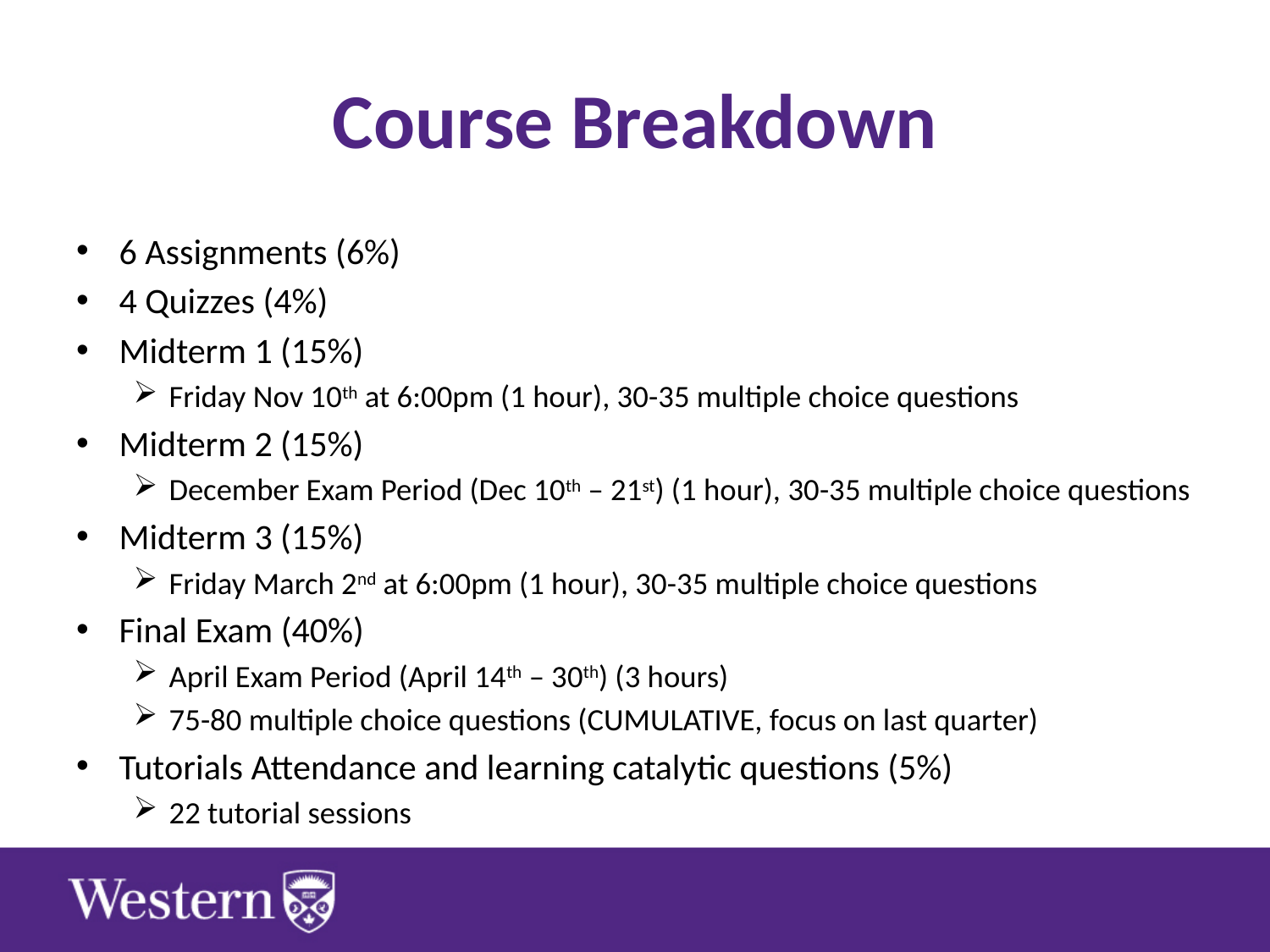

# Course Breakdown
6 Assignments (6%)
4 Quizzes (4%)
Midterm 1 (15%)
Friday Nov 10th at 6:00pm (1 hour), 30-35 multiple choice questions
Midterm 2 (15%)
December Exam Period (Dec 10th – 21st) (1 hour), 30-35 multiple choice questions
Midterm 3 (15%)
Friday March 2nd at 6:00pm (1 hour), 30-35 multiple choice questions
Final Exam (40%)
April Exam Period (April 14th – 30th) (3 hours)
75-80 multiple choice questions (CUMULATIVE, focus on last quarter)
Tutorials Attendance and learning catalytic questions (5%)
22 tutorial sessions